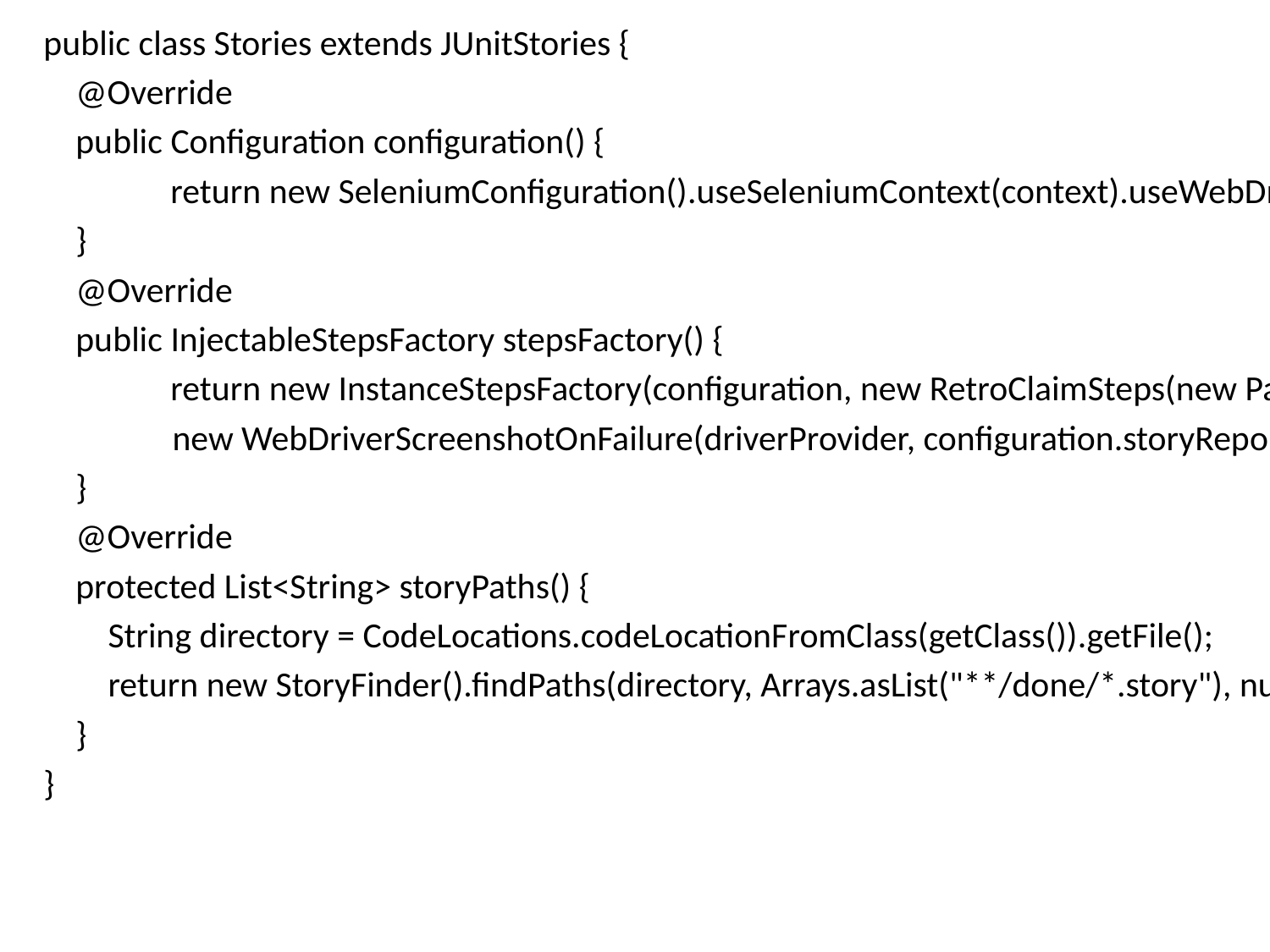

public class Stories extends JUnitStories {
    @Override
    public Configuration configuration() {
	return new SeleniumConfiguration().useSeleniumContext(context).useWebDriverProvider(driverProvider);}
    }
    @Override
    public InjectableStepsFactory stepsFactory() {
	return new InstanceStepsFactory(configuration, new RetroClaimSteps(new PageFactory(driverProvider)),
                new WebDriverScreenshotOnFailure(driverProvider, configuration.storyReporterBuilder()));
    }
    @Override
    protected List<String> storyPaths() {
        String directory = CodeLocations.codeLocationFromClass(getClass()).getFile();
        return new StoryFinder().findPaths(directory, Arrays.asList("**/done/*.story"), null);
    }
}